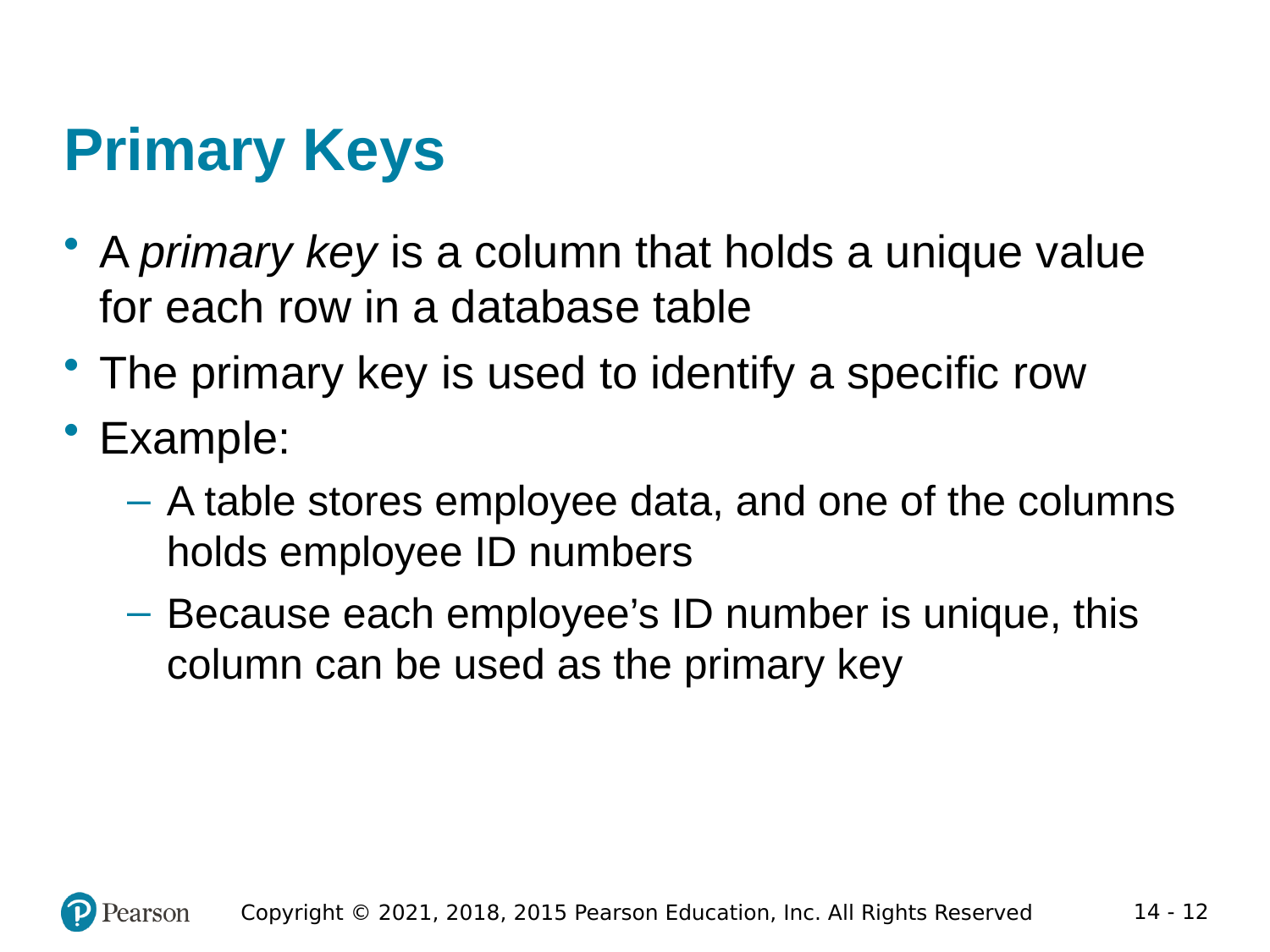

# Primary Keys
A primary key is a column that holds a unique value for each row in a database table
The primary key is used to identify a specific row
Example:
A table stores employee data, and one of the columns holds employee ID numbers
Because each employee’s ID number is unique, this column can be used as the primary key